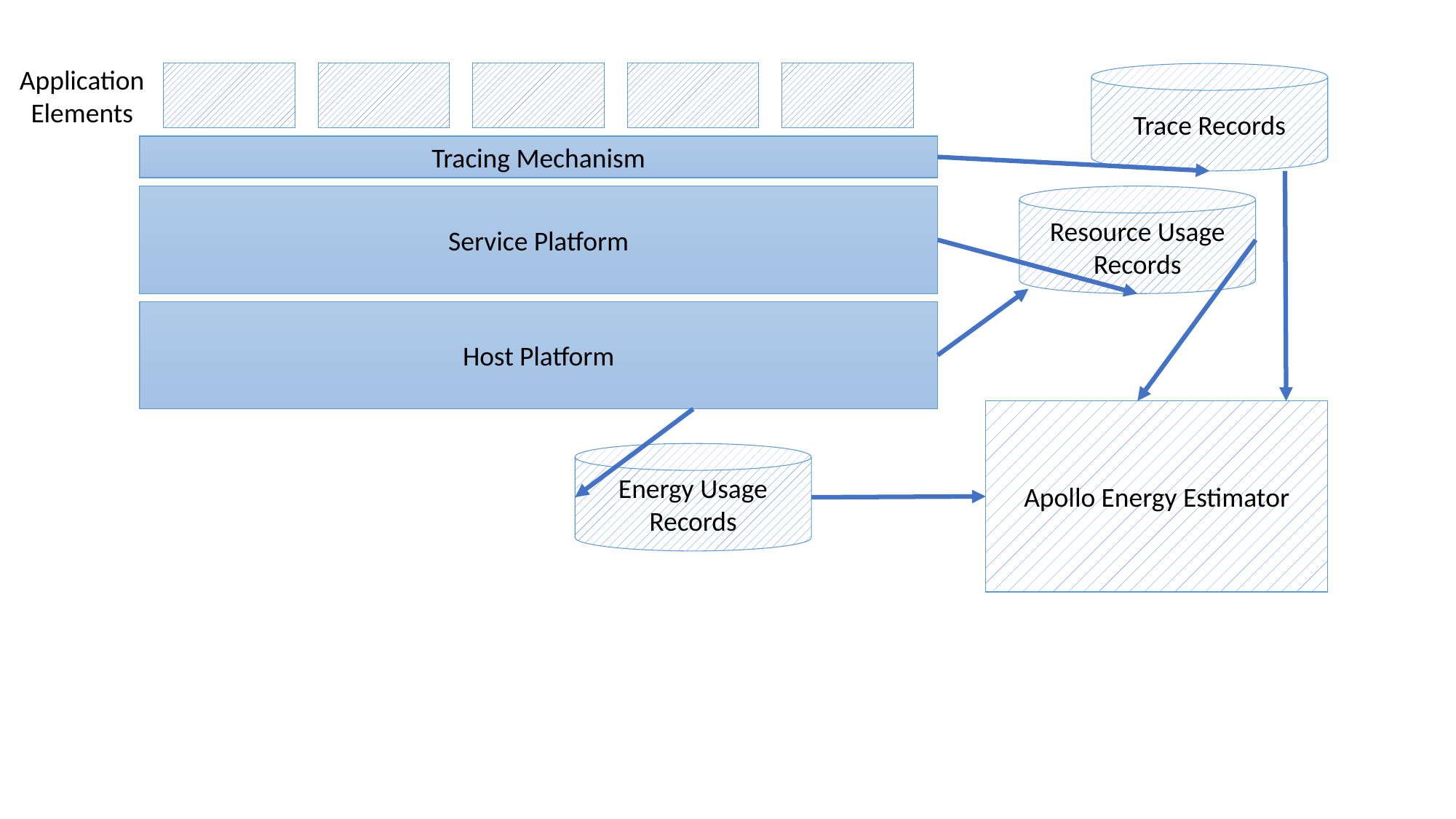

Application
Elements

Trace Records
Tracing Mechanism
Service Platform
Resource Usage Records
Host Platform
Apollo Energy Estimator
Energy Usage Records